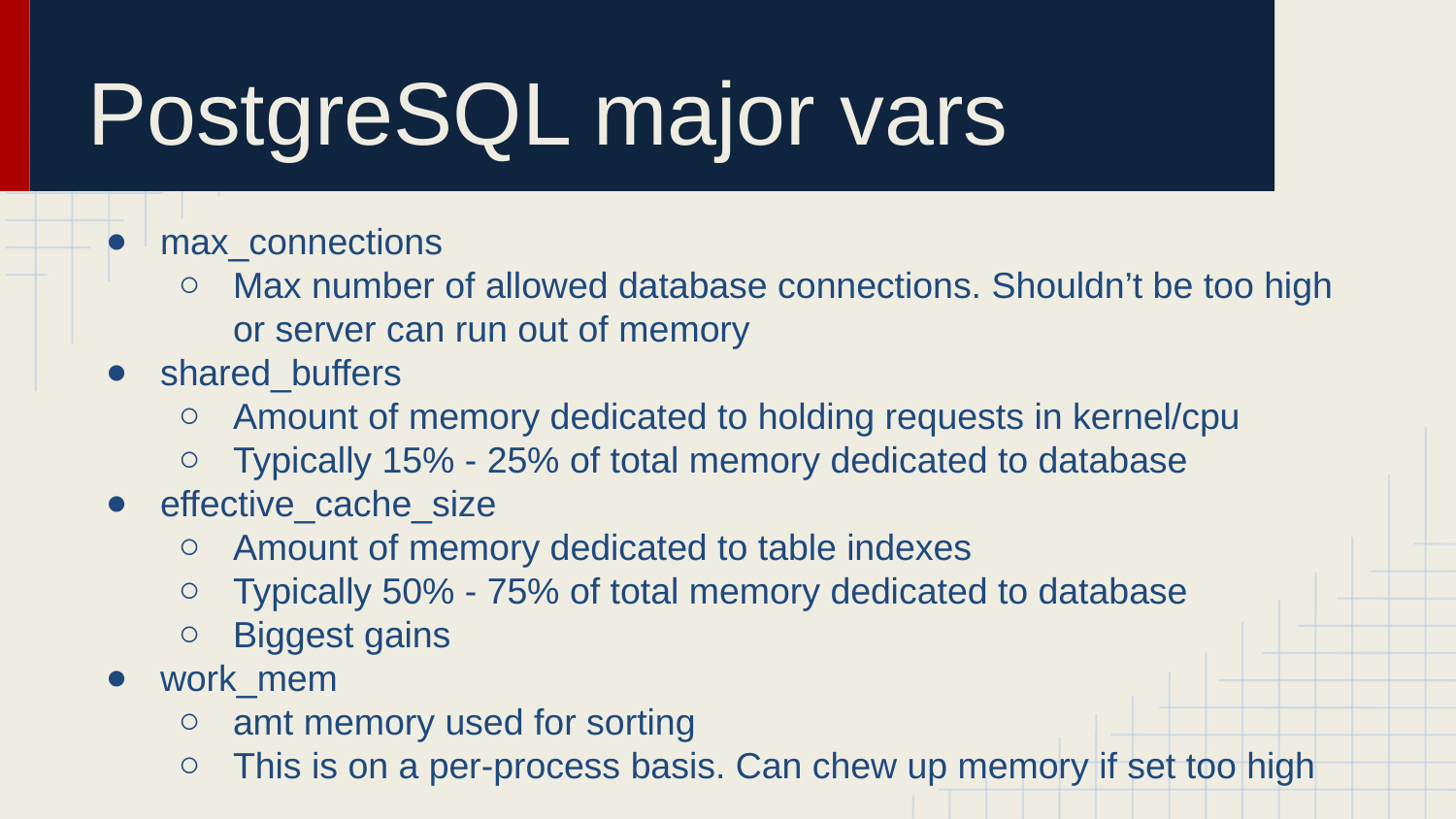

# PostgreSQL major vars
max_connections
Max number of allowed database connections. Shouldn’t be too high or server can run out of memory
shared_buffers
Amount of memory dedicated to holding requests in kernel/cpu
Typically 15% - 25% of total memory dedicated to database
effective_cache_size
Amount of memory dedicated to table indexes
Typically 50% - 75% of total memory dedicated to database
Biggest gains
work_mem
amt memory used for sorting
This is on a per-process basis. Can chew up memory if set too high